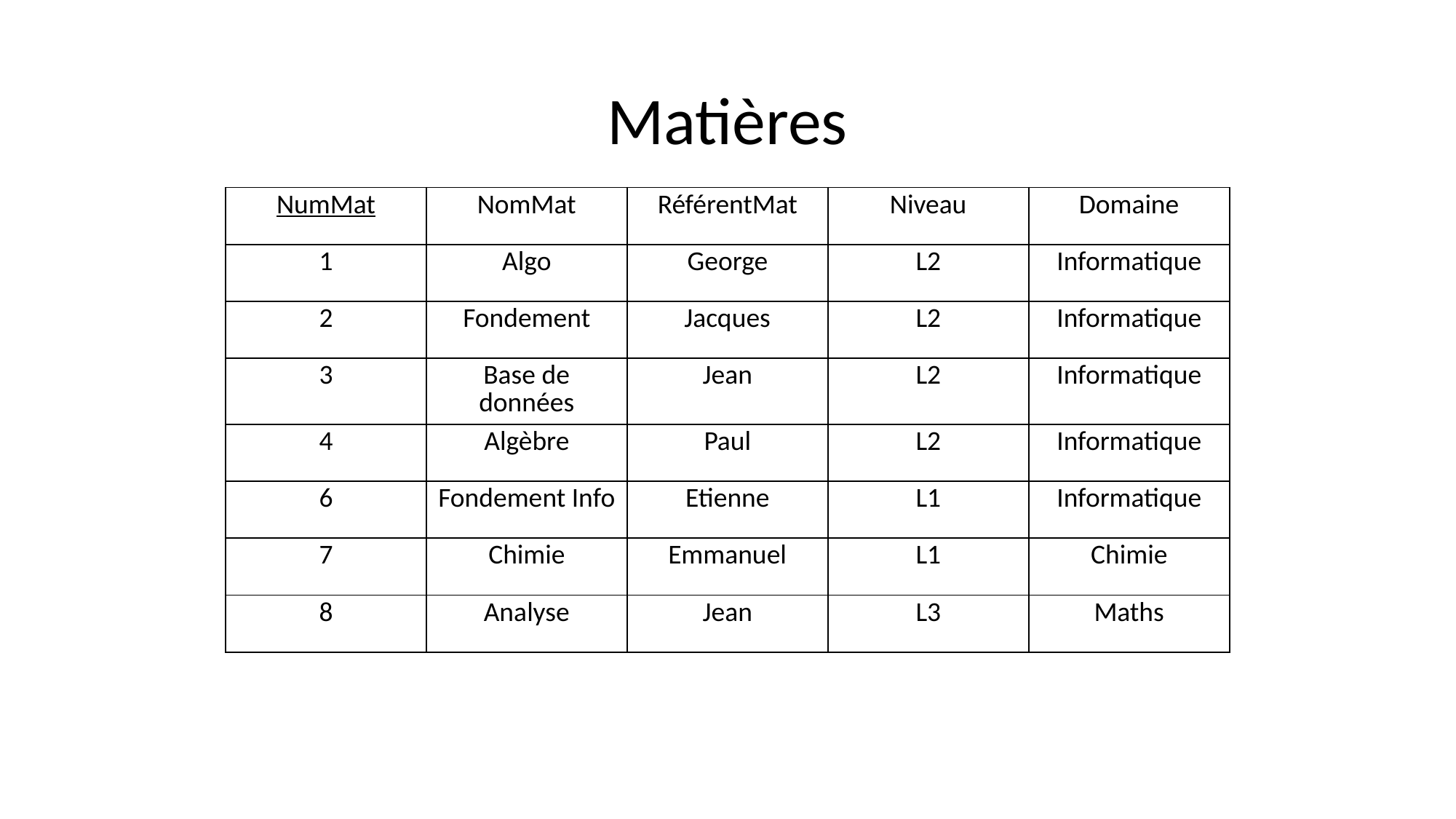

# Matières
| NumMat | NomMat | RéférentMat | Niveau | Domaine |
| --- | --- | --- | --- | --- |
| 1 | Algo | George | L2 | Informatique |
| 2 | Fondement | Jacques | L2 | Informatique |
| 3 | Base de données | Jean | L2 | Informatique |
| 4 | Algèbre | Paul | L2 | Informatique |
| 6 | Fondement Info | Etienne | L1 | Informatique |
| 7 | Chimie | Emmanuel | L1 | Chimie |
| 8 | Analyse | Jean | L3 | Maths |